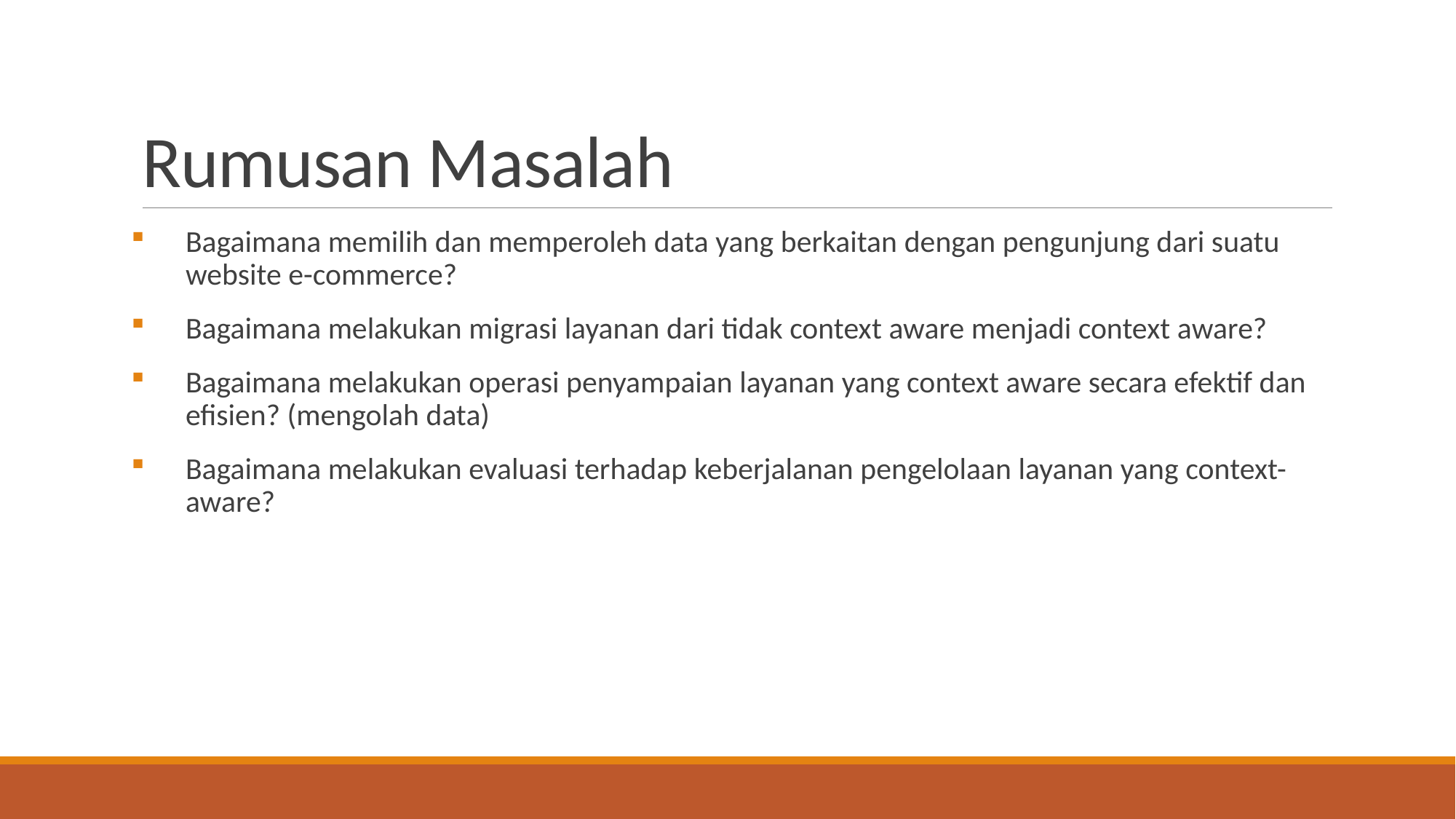

# Rumusan Masalah
Bagaimana memilih dan memperoleh data yang berkaitan dengan pengunjung dari suatu website e-commerce?
Bagaimana melakukan migrasi layanan dari tidak context aware menjadi context aware?
Bagaimana melakukan operasi penyampaian layanan yang context aware secara efektif dan efisien? (mengolah data)
Bagaimana melakukan evaluasi terhadap keberjalanan pengelolaan layanan yang context-aware?